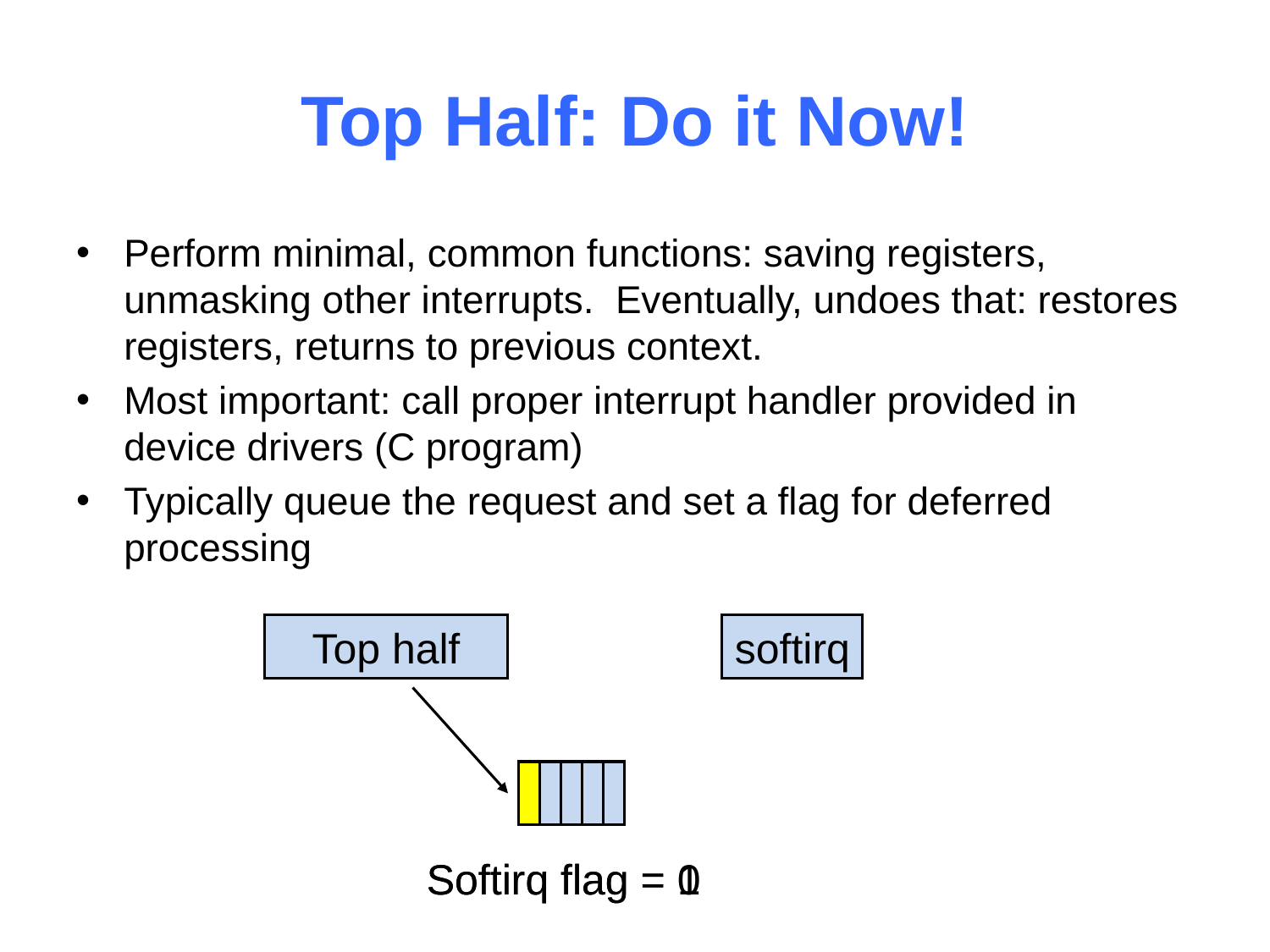

# Top Half: Do it Now!
Perform minimal, common functions: saving registers, unmasking other interrupts.  Eventually, undoes that: restores registers, returns to previous context.
Most important: call proper interrupt handler provided in device drivers (C program)
Typically queue the request and set a flag for deferred processing
Top half
softirq

Softirq flag = 0
Softirq flag = 1